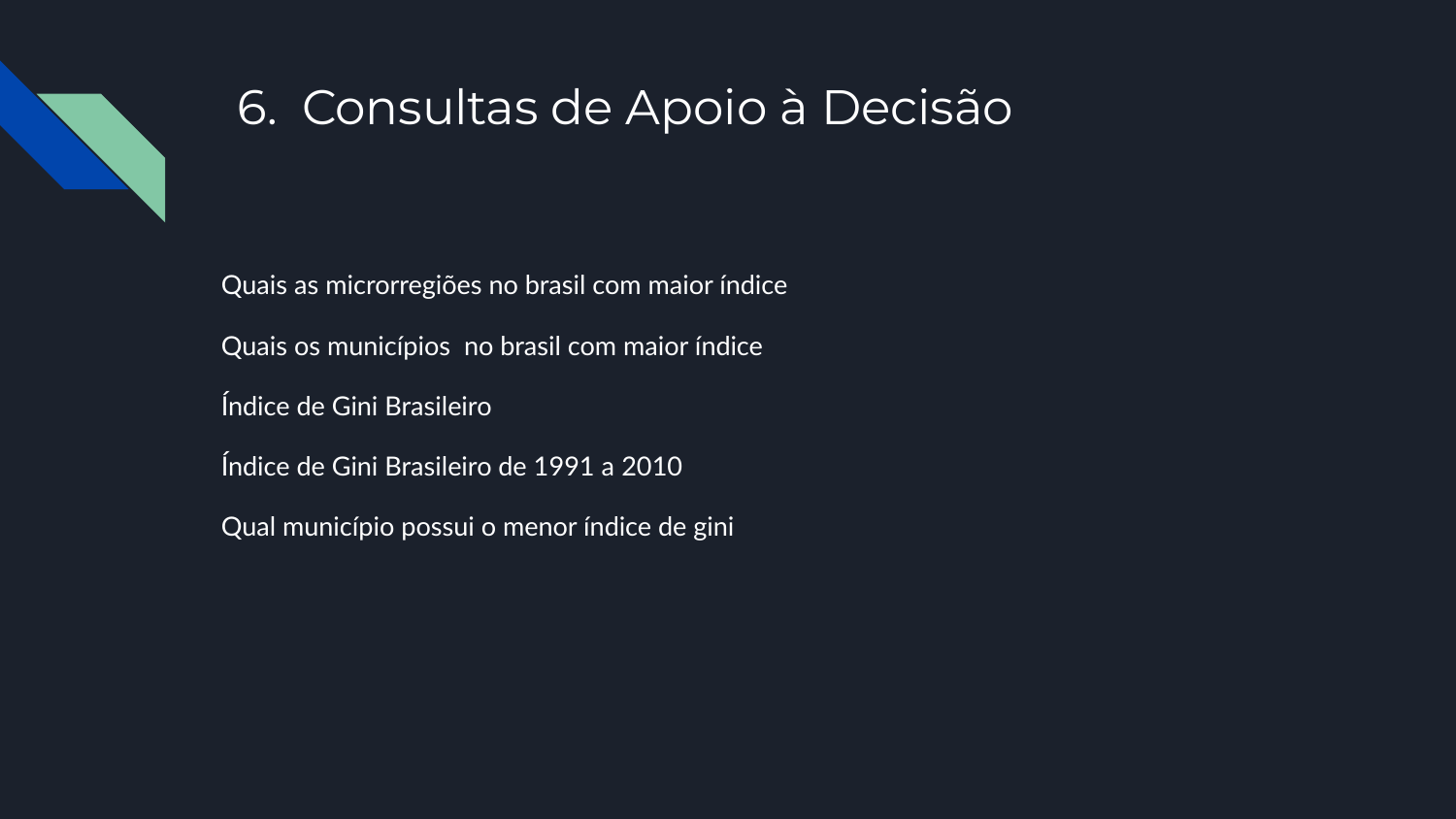

# Consultas de Apoio à Decisão

Quais as microrregiões no brasil com maior índice
Quais os municípios  no brasil com maior índice
Índice de Gini Brasileiro
Índice de Gini Brasileiro de 1991 a 2010
Qual município possui o menor índice de gini